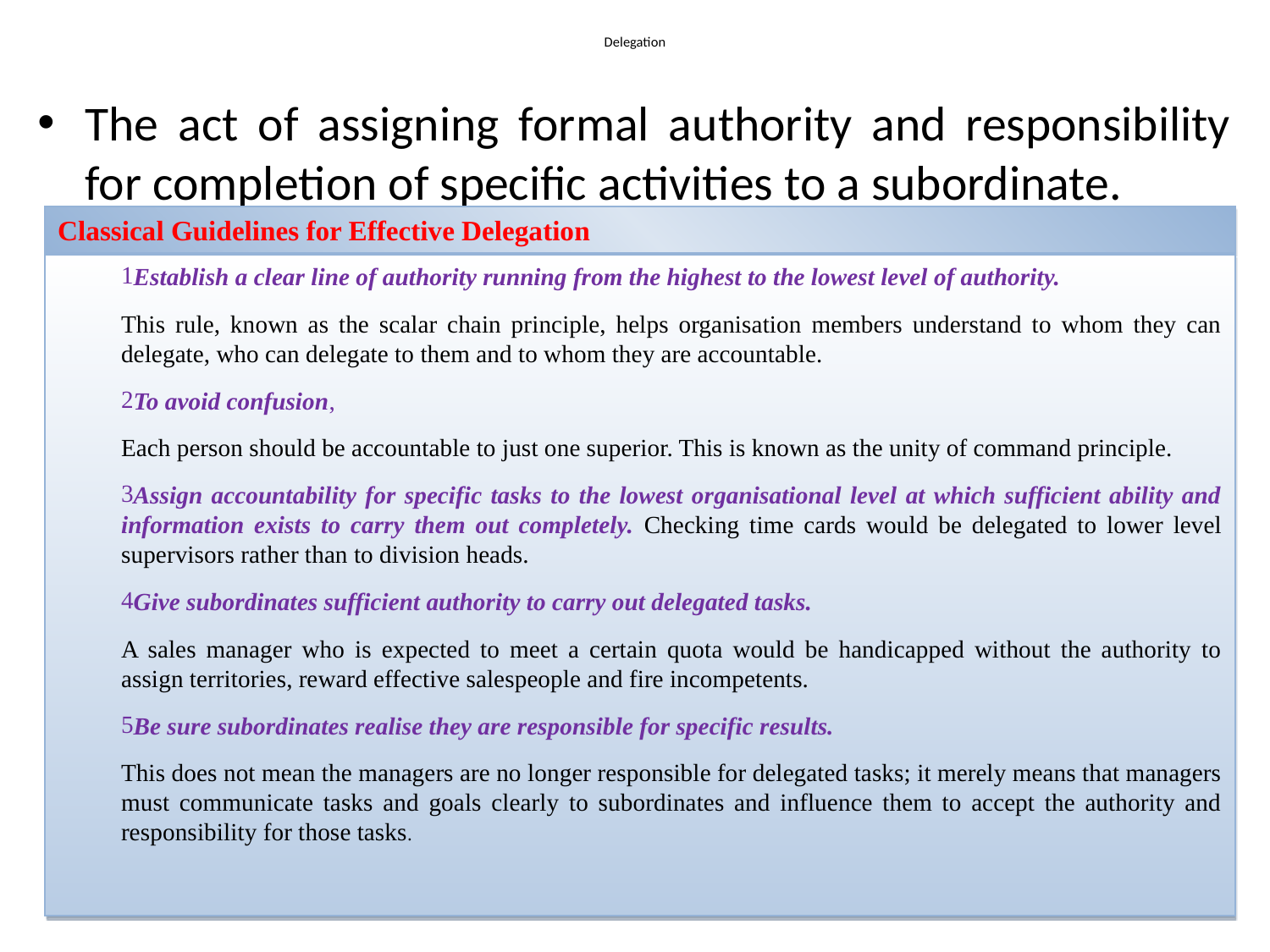

# Delegation
The act of assigning formal authority and responsibility for completion of specific activities to a subordinate.

Classical Guidelines for Effective Delegation
Establish a clear line of authority running from the highest to the lowest level of authority.
This rule, known as the scalar chain principle, helps organisation members understand to whom they can delegate, who can delegate to them and to whom they are accountable.
To avoid confusion,
Each person should be accountable to just one superior. This is known as the unity of command principle.
Assign accountability for specific tasks to the lowest organisational level at which sufficient ability and information exists to carry them out completely. Checking time cards would be delegated to lower level supervisors rather than to division heads.
Give subordinates sufficient authority to carry out delegated tasks.
A sales manager who is expected to meet a certain quota would be handicapped without the authority to assign territories, reward effective salespeople and fire incompetents.
Be sure subordinates realise they are responsible for specific results.
This does not mean the managers are no longer responsible for delegated tasks; it merely means that managers must communicate tasks and goals clearly to subordinates and influence them to accept the authority and responsibility for those tasks.